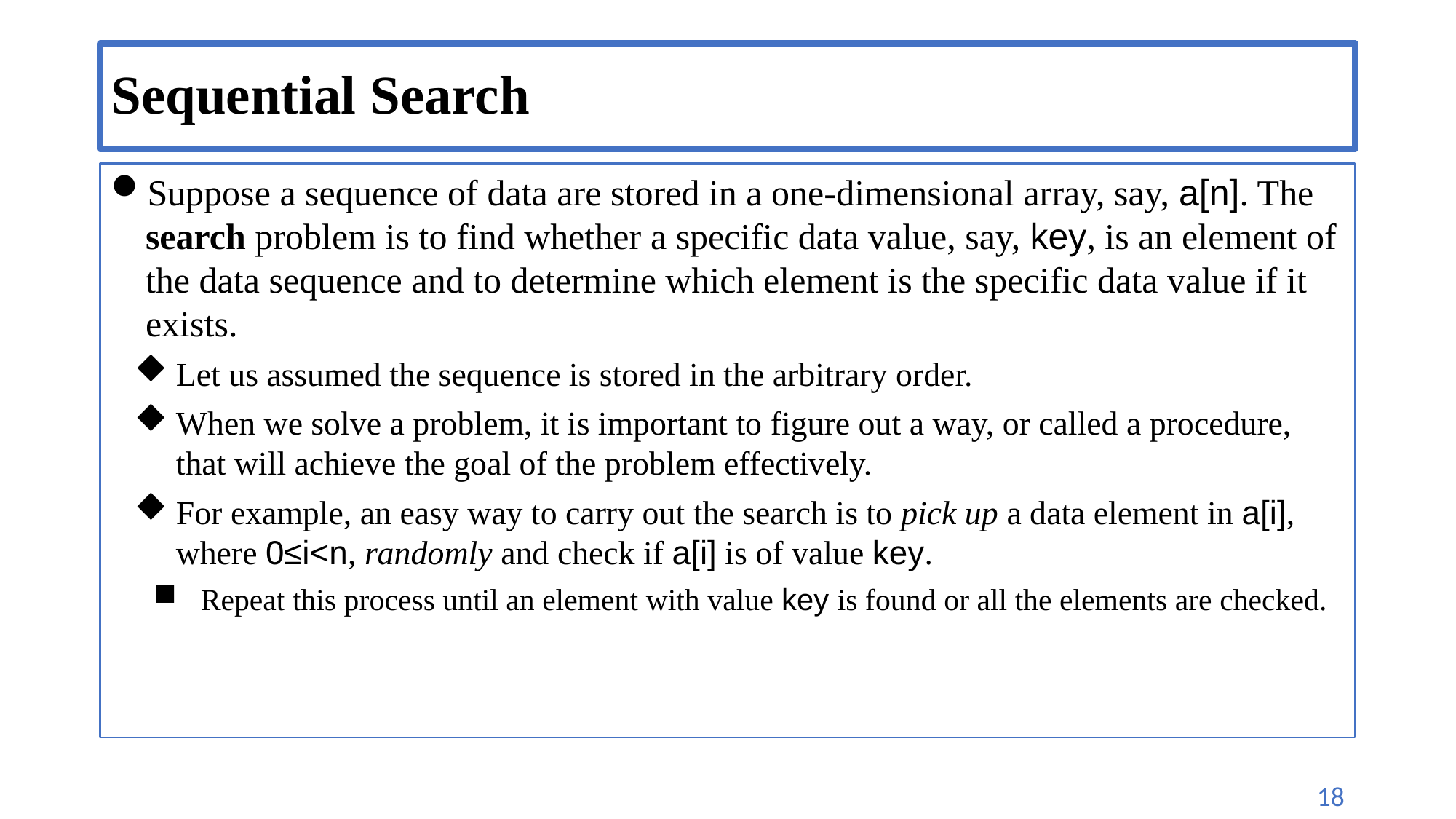

# Sequential Search
Suppose a sequence of data are stored in a one-dimensional array, say, a[n]. The search problem is to find whether a specific data value, say, key, is an element of the data sequence and to determine which element is the specific data value if it exists.
Let us assumed the sequence is stored in the arbitrary order.
When we solve a problem, it is important to figure out a way, or called a procedure, that will achieve the goal of the problem effectively.
For example, an easy way to carry out the search is to pick up a data element in a[i], where 0≤i<n, randomly and check if a[i] is of value key.
Repeat this process until an element with value key is found or all the elements are checked.